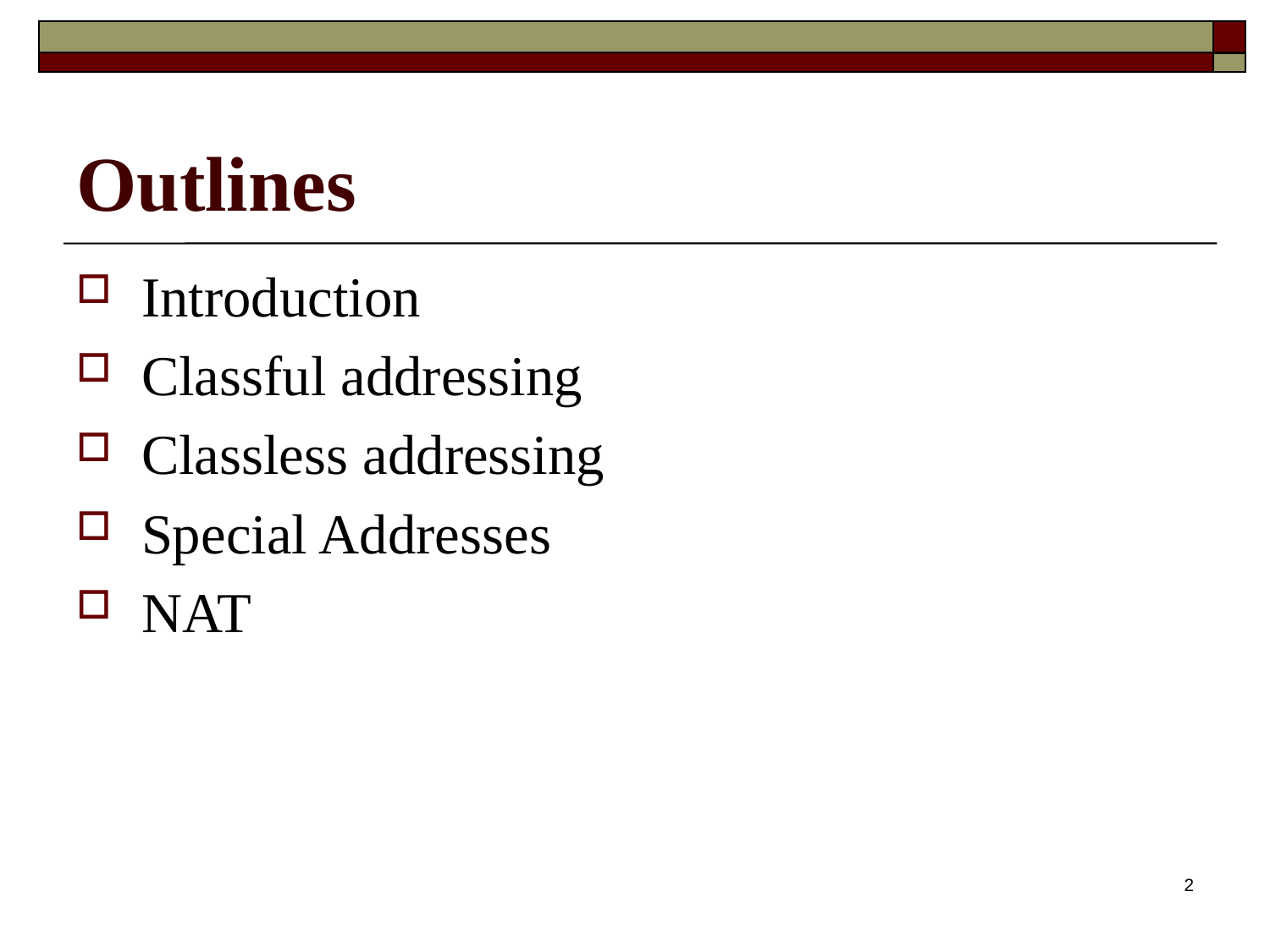

# Outlines
Introduction
Classful addressing
Classless addressing
Special Addresses
NAT

2